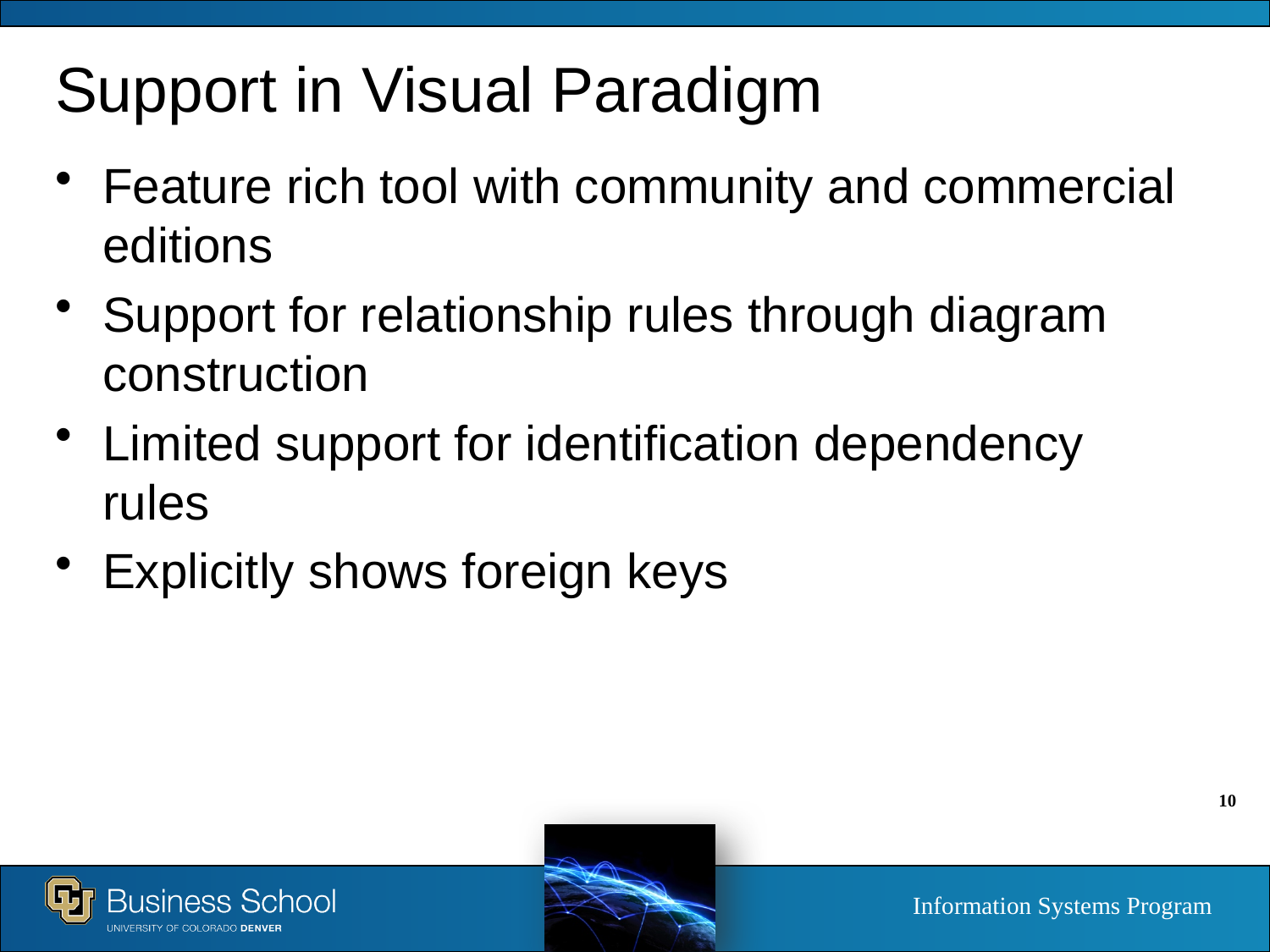

# Support in Visual Paradigm
Feature rich tool with community and commercial editions
Support for relationship rules through diagram construction
Limited support for identification dependency rules
Explicitly shows foreign keys